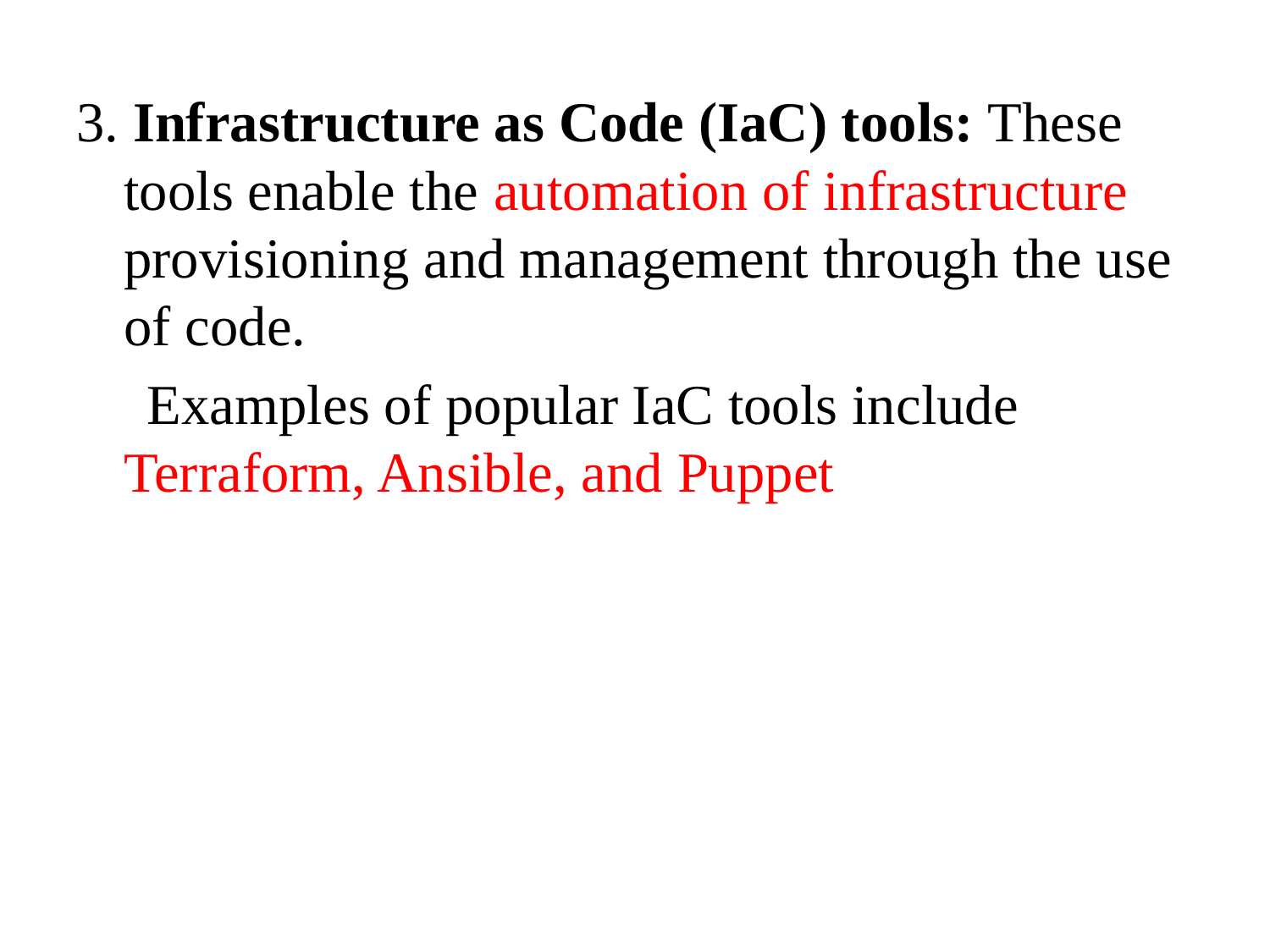

3. Infrastructure as Code (IaC) tools: These tools enable the automation of infrastructure provisioning and management through the use of code.
     Examples of popular IaC tools include Terraform, Ansible, and Puppet